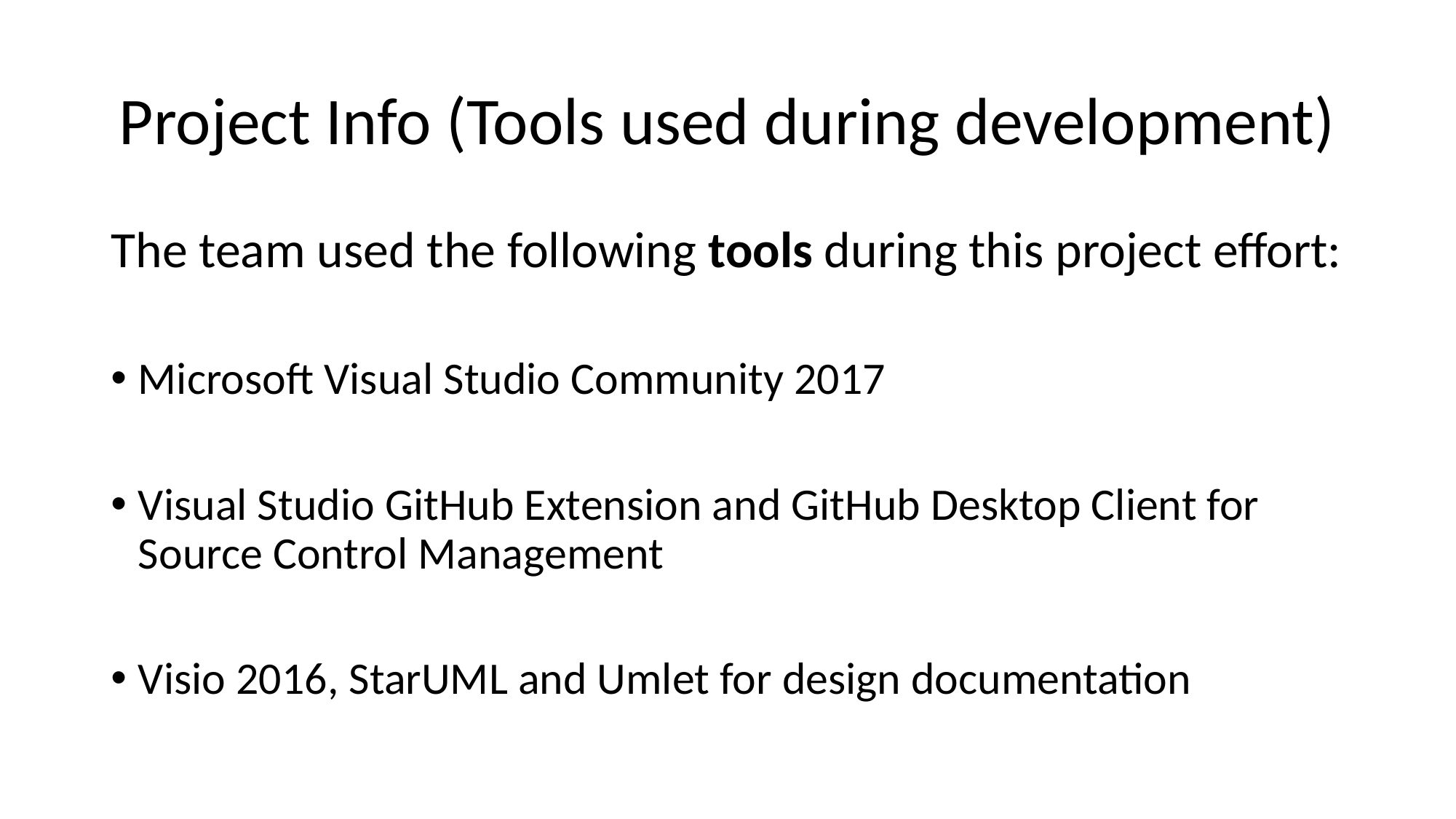

# Project Info (Tools used during development)
The team used the following tools during this project effort:

Microsoft Visual Studio Community 2017

Visual Studio GitHub Extension and GitHub Desktop Client for Source Control Management

Visio 2016, StarUML and Umlet for design documentation